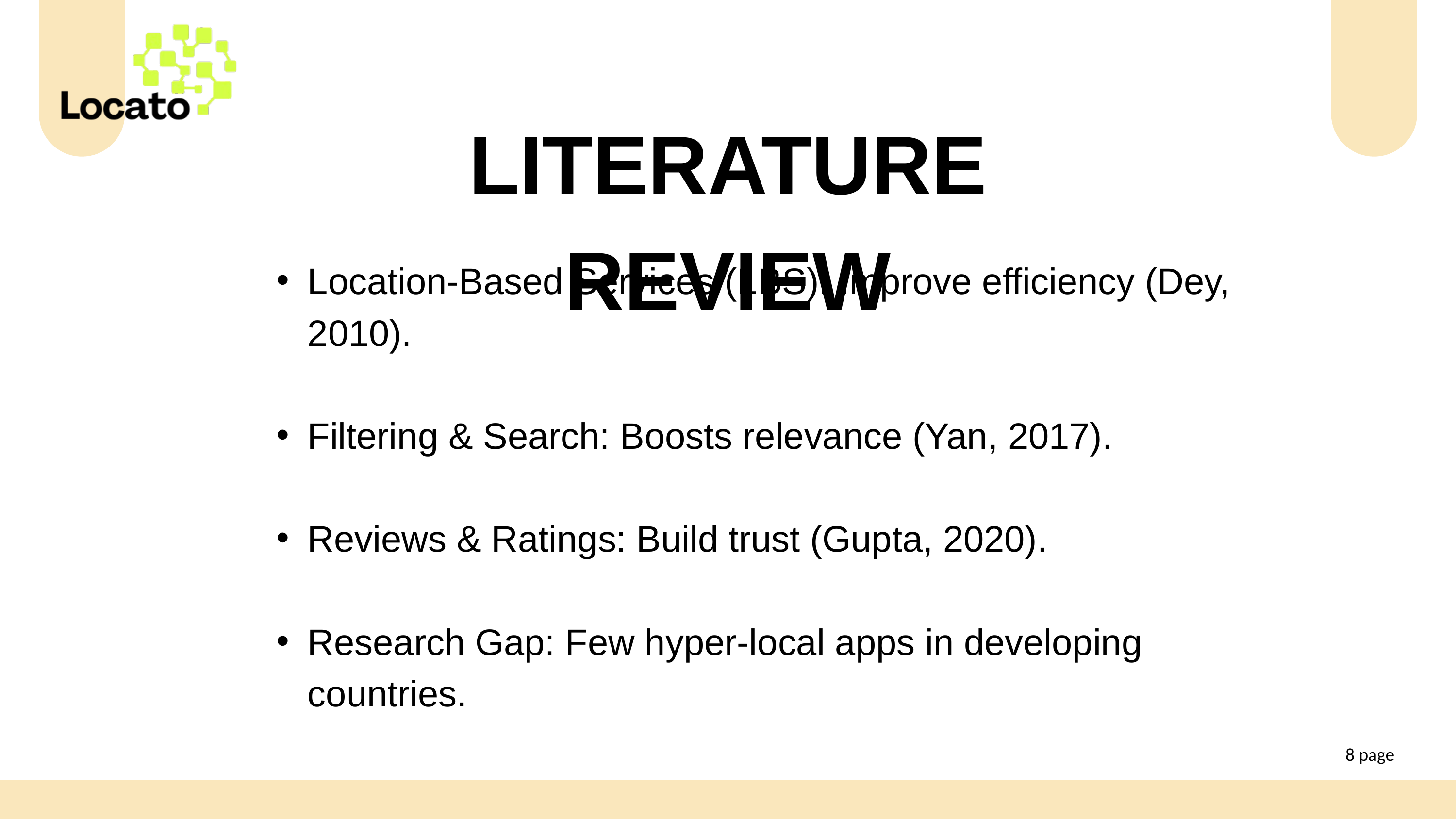

LITERATURE REVIEW
Location-Based Services (LBS): Improve efficiency (Dey, 2010).

Filtering & Search: Boosts relevance (Yan, 2017).

Reviews & Ratings: Build trust (Gupta, 2020).

Research Gap: Few hyper-local apps in developing countries.

8 page